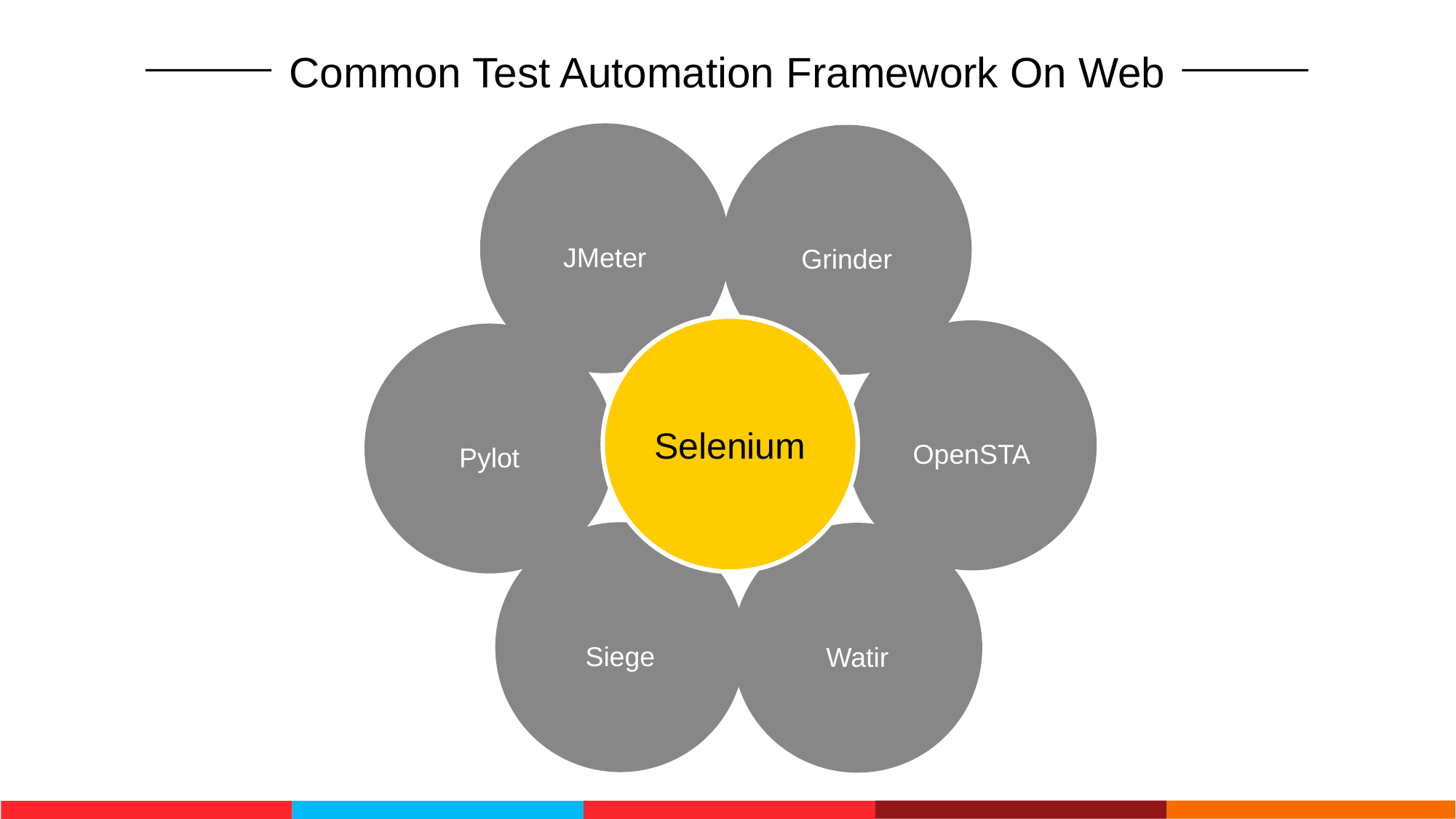

Common Test Automation Framework On Web

JMeter
Grinder
Selenium
OpenSTA
Pylot
Siege
Watir